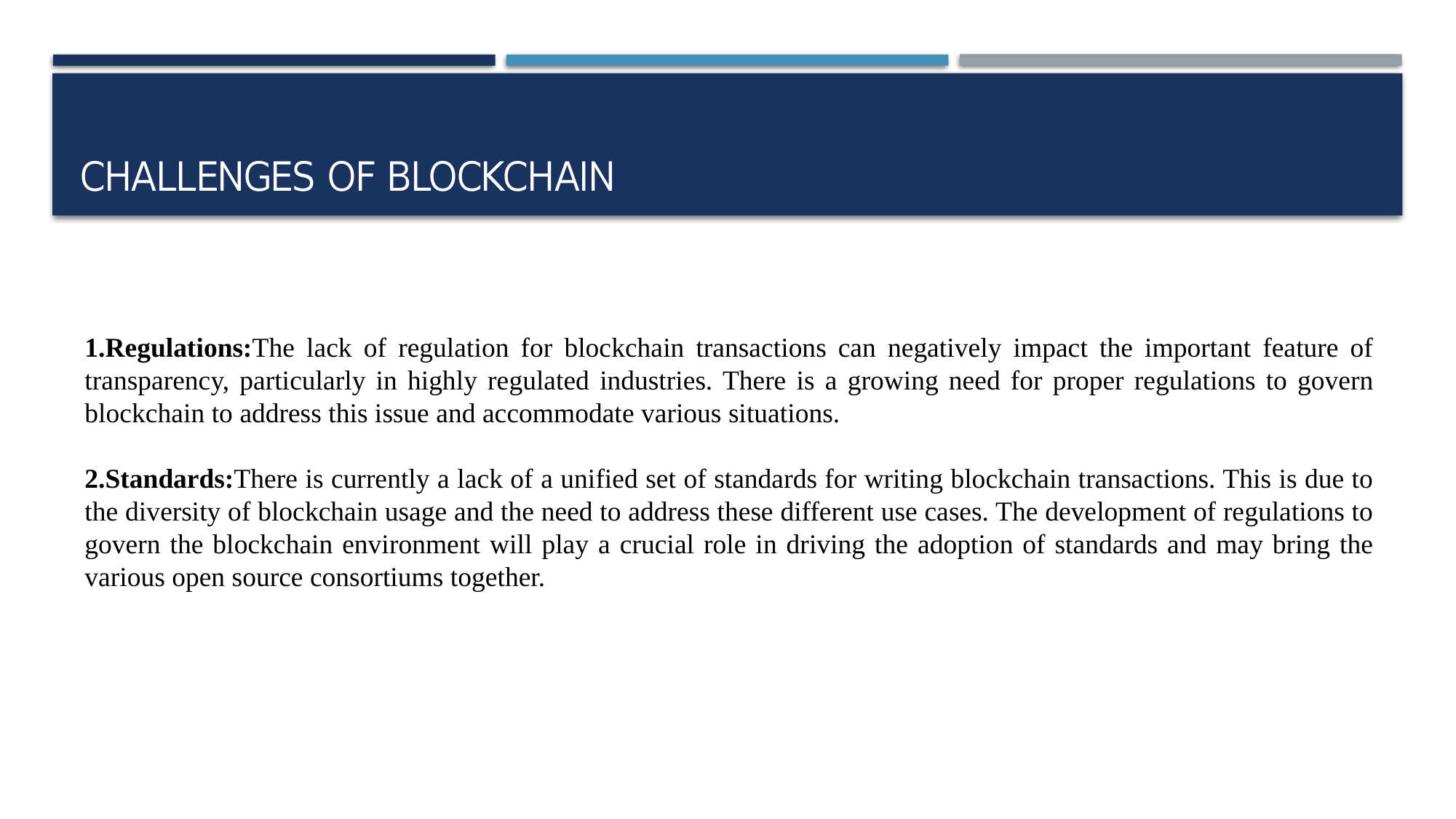

# Challenges of blockchain
1.Regulations:The lack of regulation for blockchain transactions can negatively impact the important feature of transparency, particularly in highly regulated industries. There is a growing need for proper regulations to govern blockchain to address this issue and accommodate various situations.

2.Standards:There is currently a lack of a unified set of standards for writing blockchain transactions. This is due to the diversity of blockchain usage and the need to address these different use cases. The development of regulations to govern the blockchain environment will play a crucial role in driving the adoption of standards and may bring the various open source consortiums together.